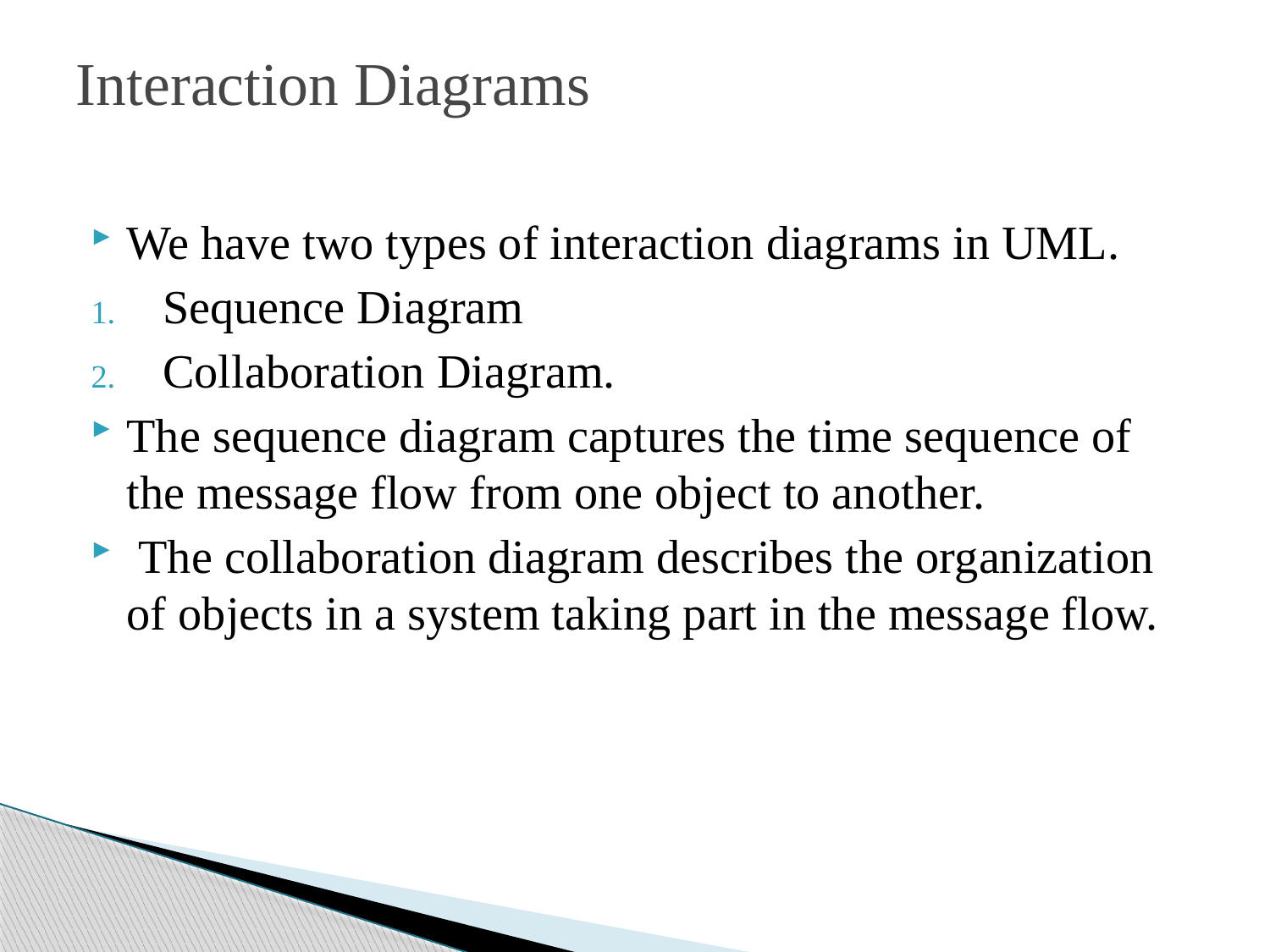

# Interaction Diagrams
We have two types of interaction diagrams in UML.
Sequence Diagram
Collaboration Diagram.
The sequence diagram captures the time sequence of the message flow from one object to another.
 The collaboration diagram describes the organization of objects in a system taking part in the message flow.